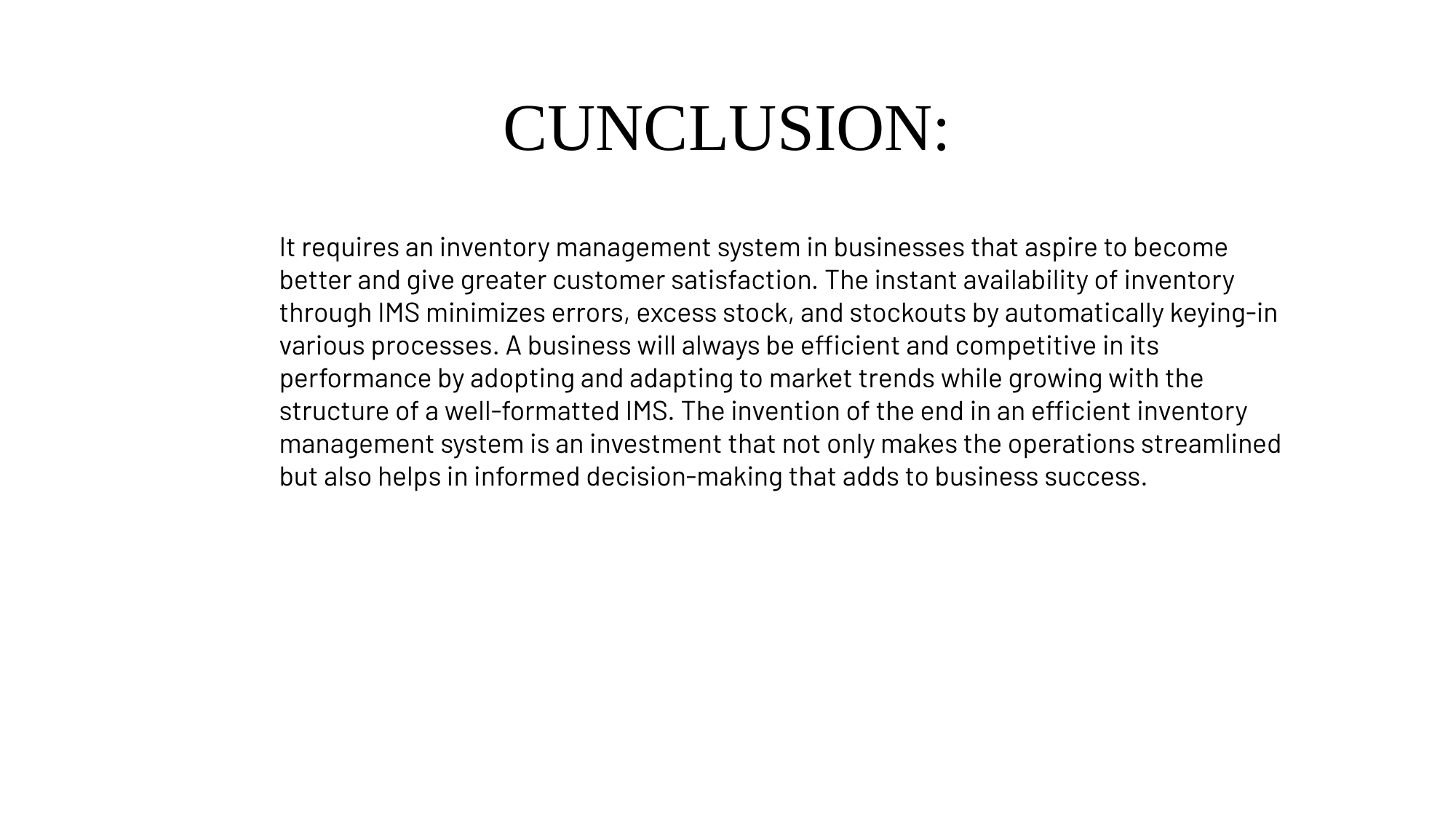

CUNCLUSION:
It requires an inventory management system in businesses that aspire to become better and give greater customer satisfaction. The instant availability of inventory through IMS minimizes errors, excess stock, and stockouts by automatically keying-in various processes. A business will always be efficient and competitive in its performance by adopting and adapting to market trends while growing with the structure of a well-formatted IMS. The invention of the end in an efficient inventory management system is an investment that not only makes the operations streamlined but also helps in informed decision-making that adds to business success.